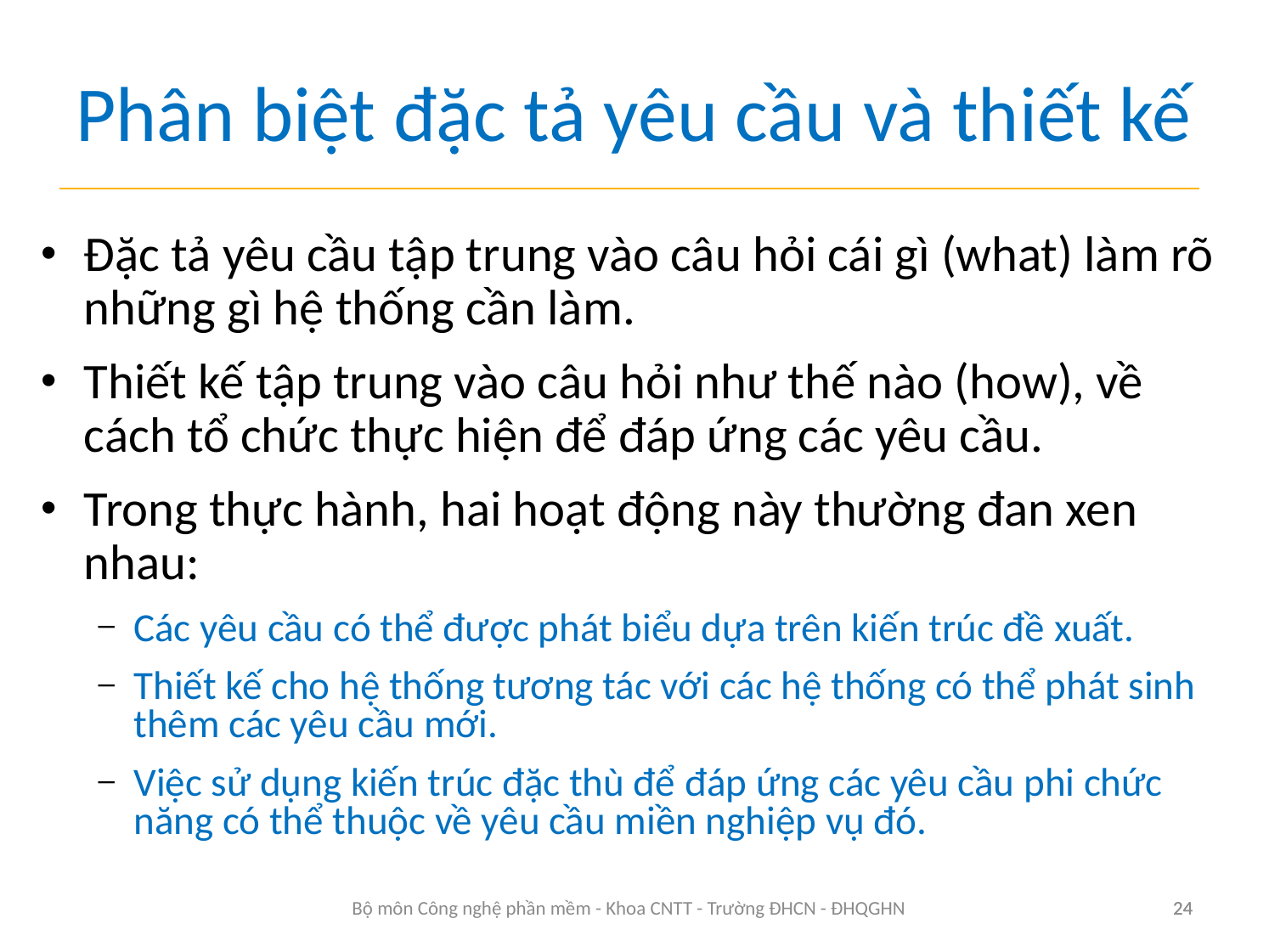

# Phân biệt đặc tả yêu cầu và thiết kế
Đặc tả yêu cầu tập trung vào câu hỏi cái gì (what) làm rõ những gì hệ thống cần làm.
Thiết kế tập trung vào câu hỏi như thế nào (how), về cách tổ chức thực hiện để đáp ứng các yêu cầu.
Trong thực hành, hai hoạt động này thường đan xen nhau:
Các yêu cầu có thể được phát biểu dựa trên kiến trúc đề xuất.
Thiết kế cho hệ thống tương tác với các hệ thống có thể phát sinh thêm các yêu cầu mới.
Việc sử dụng kiến trúc đặc thù để đáp ứng các yêu cầu phi chức năng có thể thuộc về yêu cầu miền nghiệp vụ đó.
24
Bộ môn Công nghệ phần mềm - Khoa CNTT - Trường ĐHCN - ĐHQGHN
24